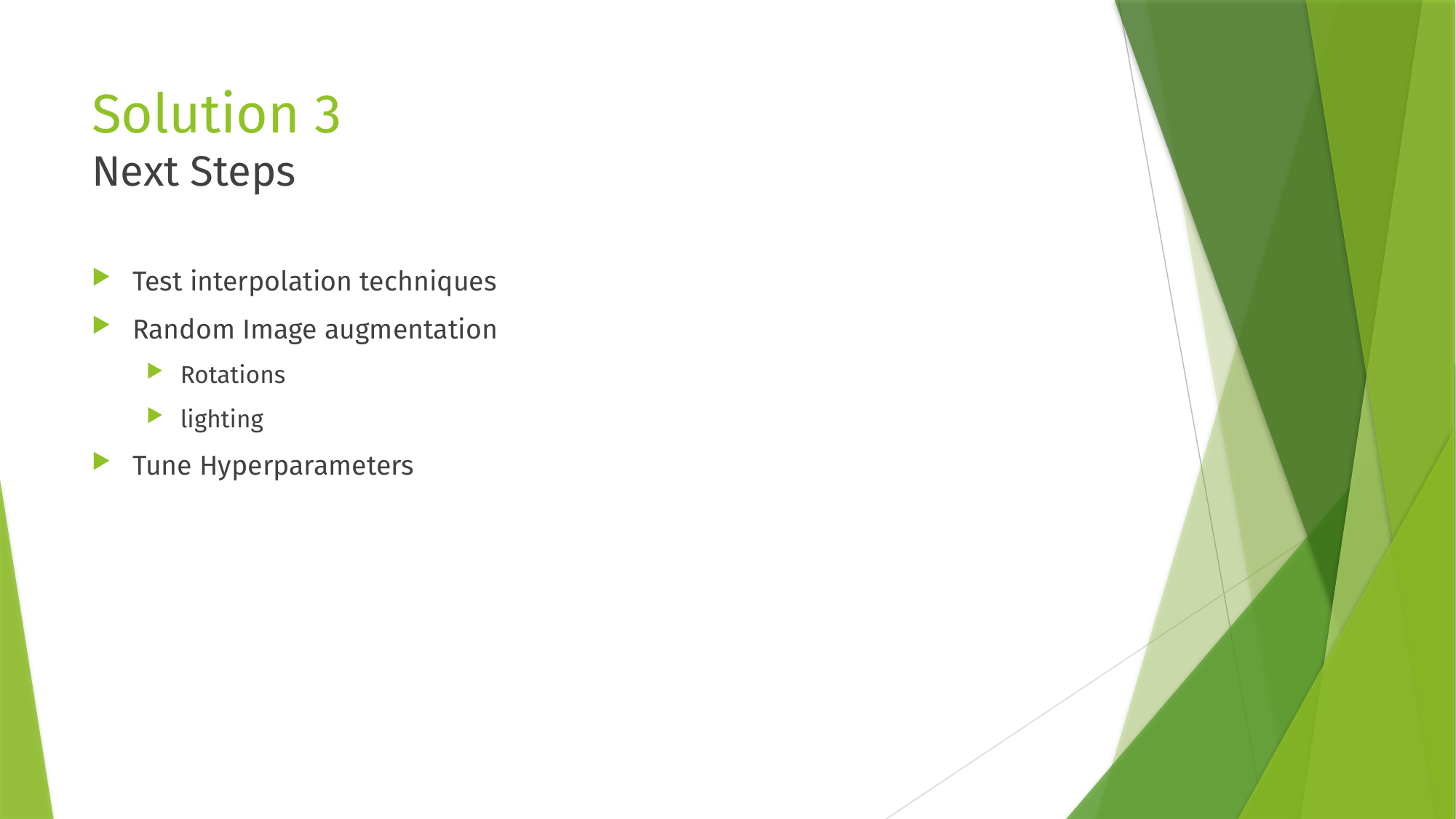

# Solution 3 Next Steps
Test interpolation techniques
Random Image augmentation
Rotations
lighting
Tune Hyperparameters